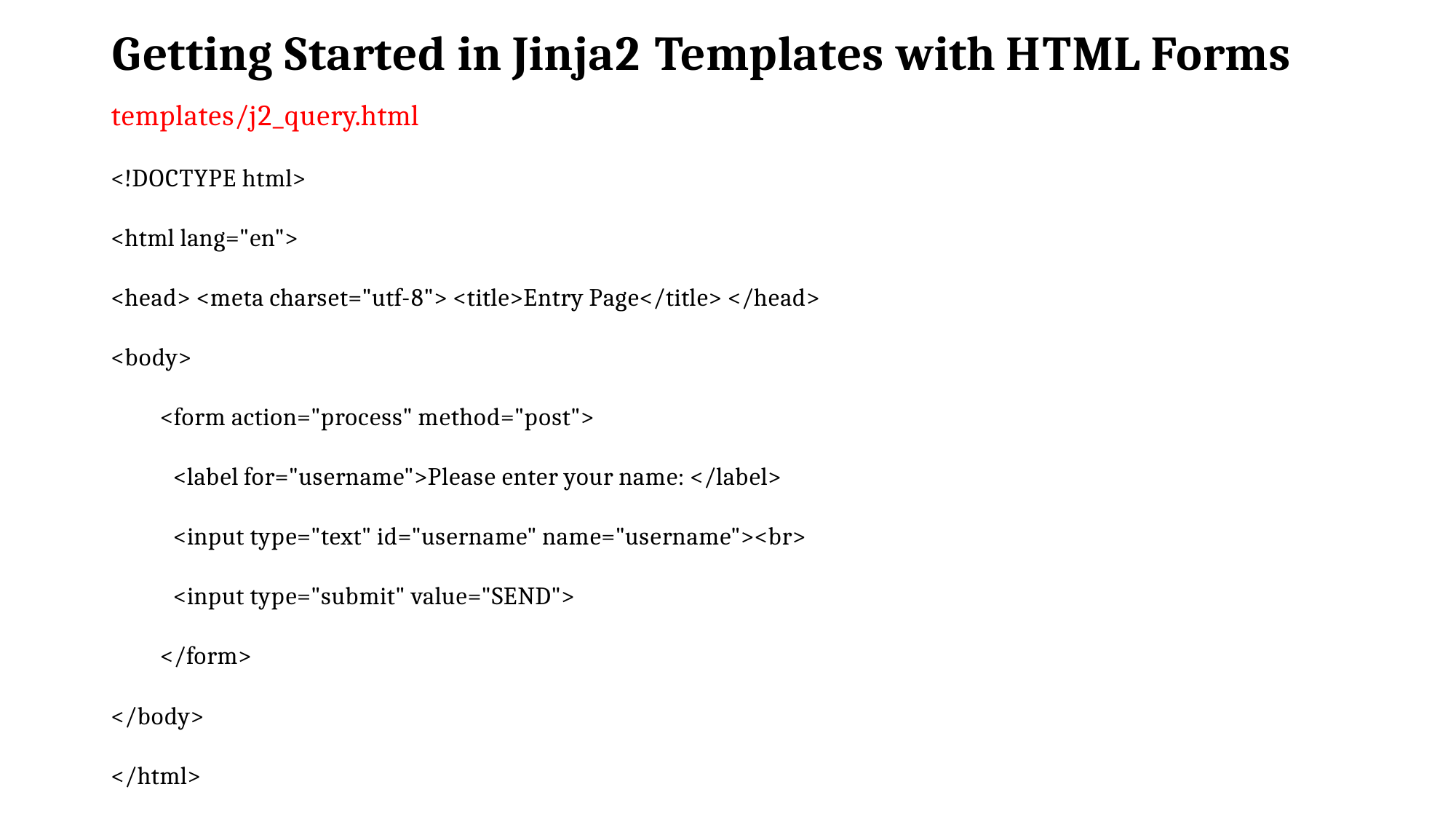

# Getting Started in Jinja2 Templates with HTML Forms
templates/j2_query.html
<!DOCTYPE html>
<html lang="en">
<head> <meta charset="utf-8"> <title>Entry Page</title> </head>
<body>
         <form action="process" method="post">
	<label for="username">Please enter your name: </label>
	<input type="text" id="username" name="username"><br>
	<input type="submit" value="SEND">
         </form>
</body>
</html>